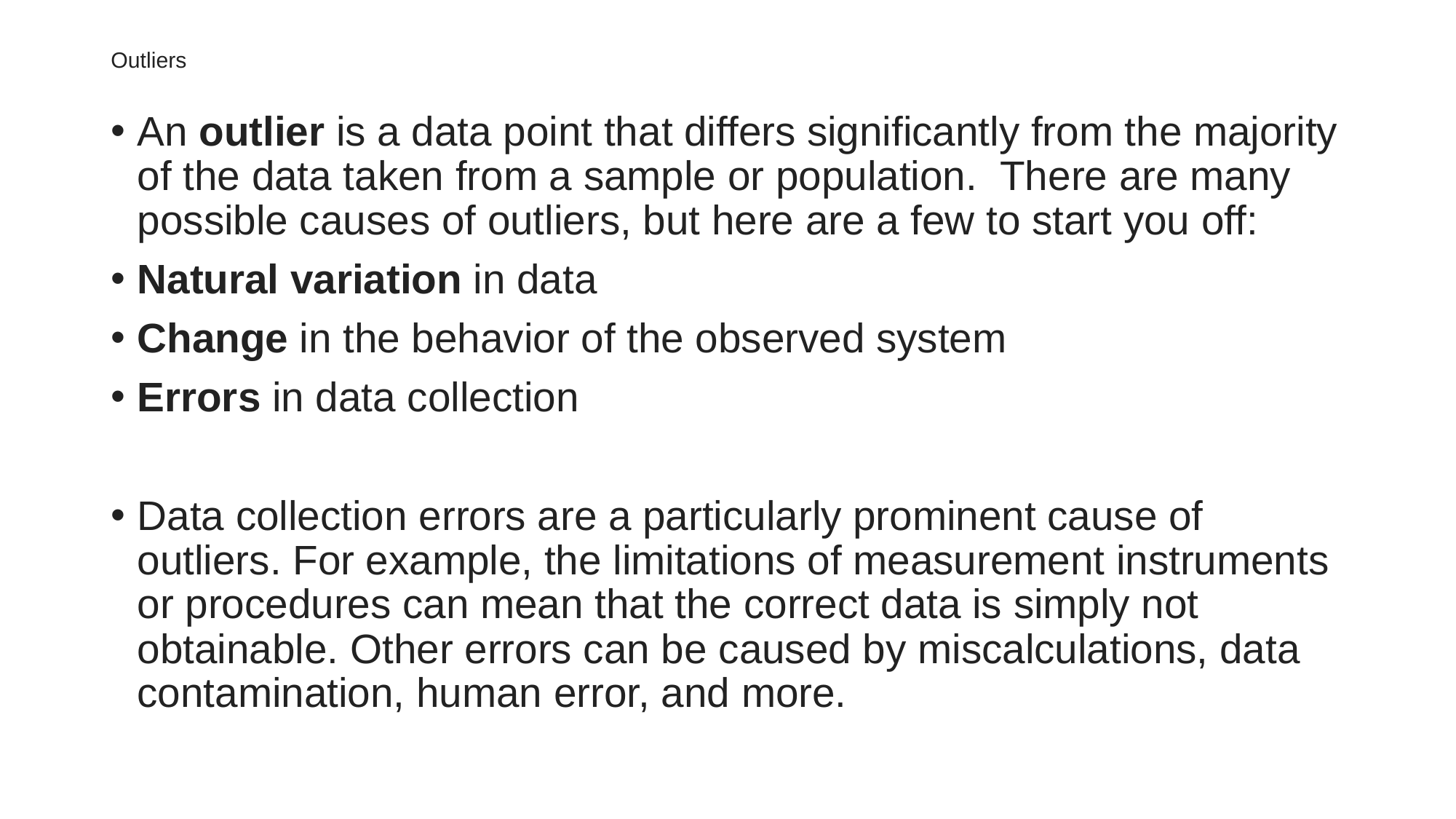

# Outliers
An outlier is a data point that differs significantly from the majority of the data taken from a sample or population.  There are many possible causes of outliers, but here are a few to start you off:
Natural variation in data
Change in the behavior of the observed system
Errors in data collection

Data collection errors are a particularly prominent cause of outliers. For example, the limitations of measurement instruments or procedures can mean that the correct data is simply not obtainable. Other errors can be caused by miscalculations, data contamination, human error, and more.